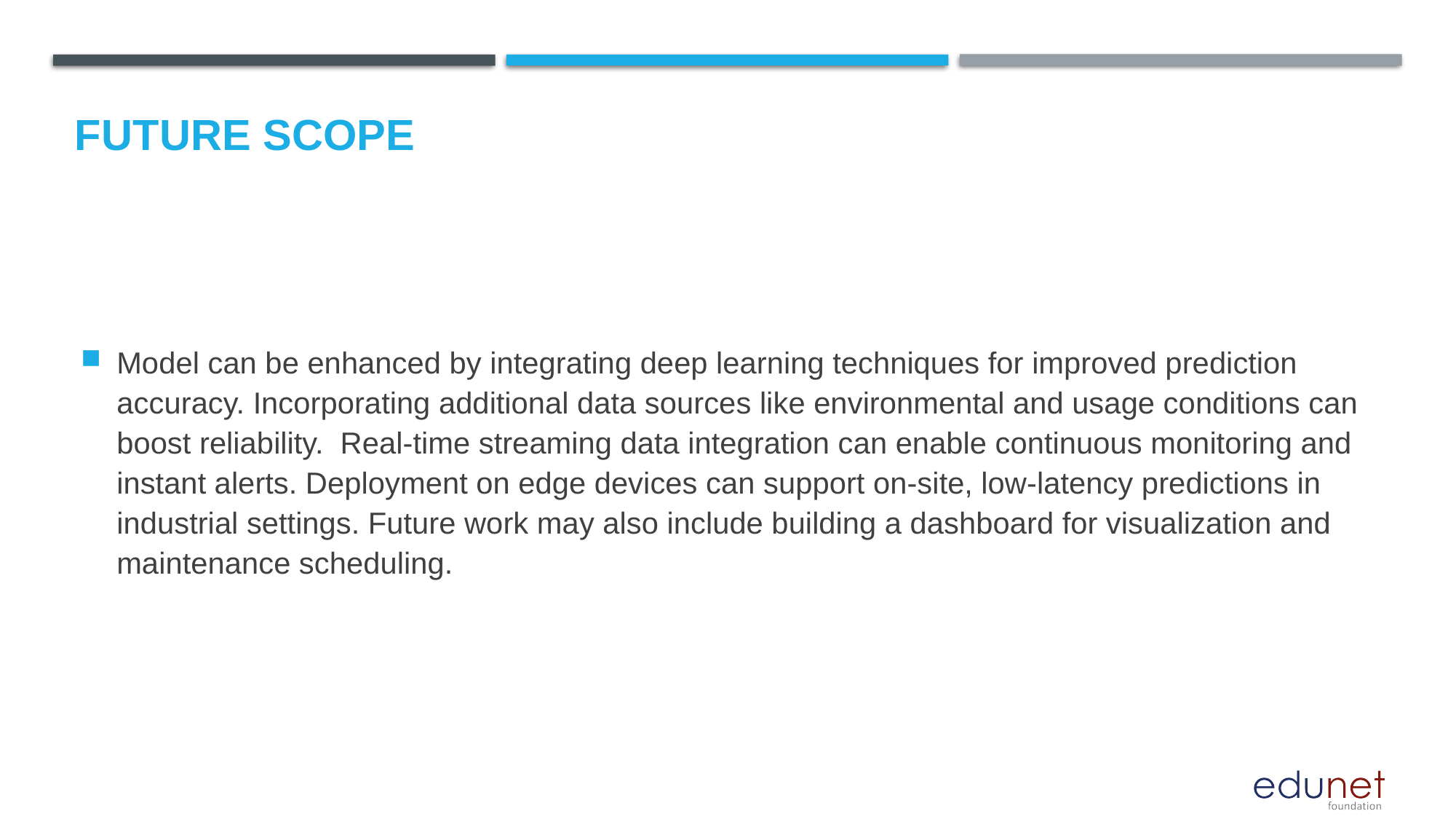

Future scope

Model can be enhanced by integrating deep learning techniques for improved prediction accuracy. Incorporating additional data sources like environmental and usage conditions can boost reliability.  Real-time streaming data integration can enable continuous monitoring and instant alerts. Deployment on edge devices can support on-site, low-latency predictions in industrial settings. Future work may also include building a dashboard for visualization and maintenance scheduling.